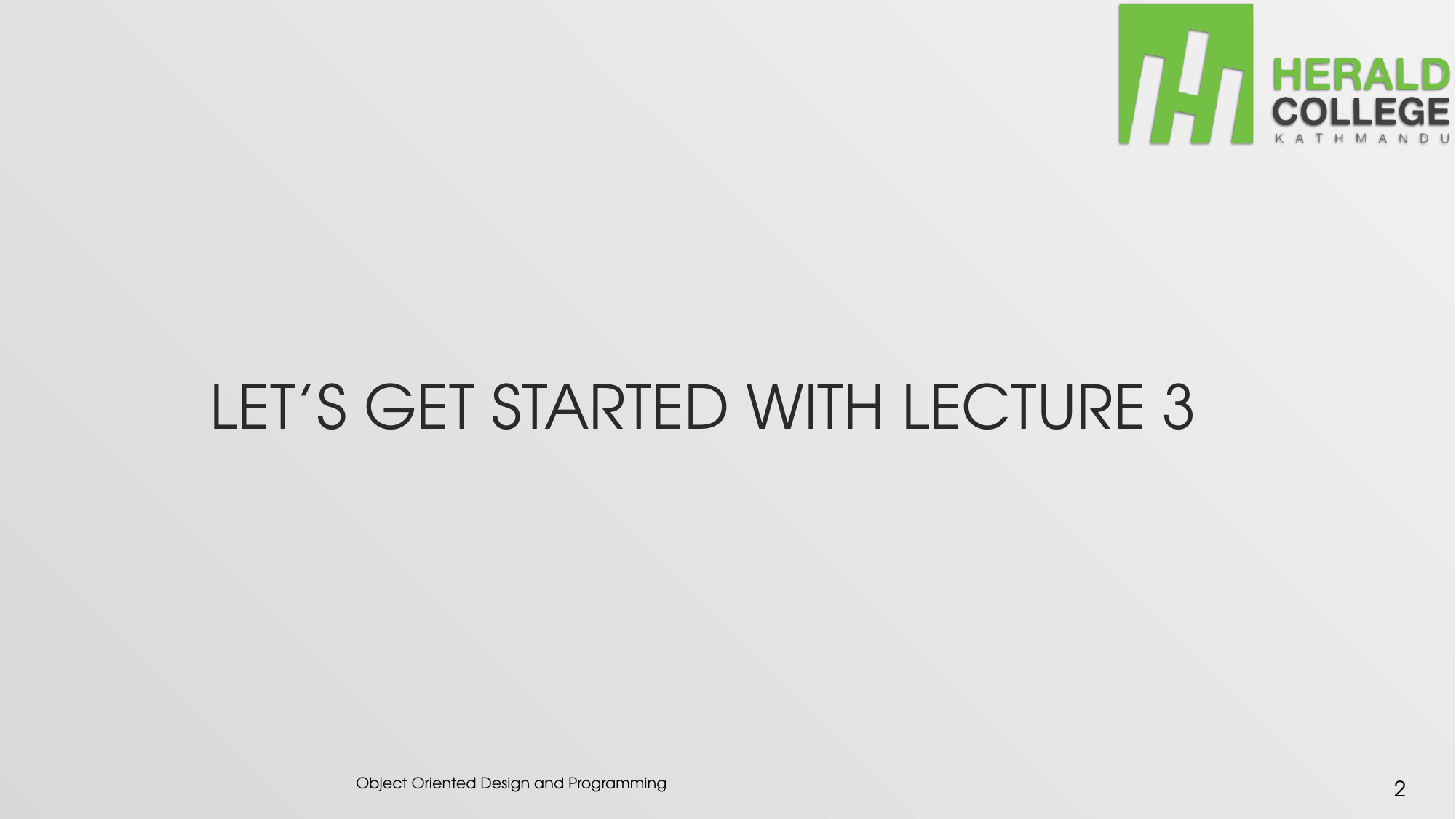

# LET’S GET STARTED WITH LECTURE 3
Object Oriented Design and Programming
2